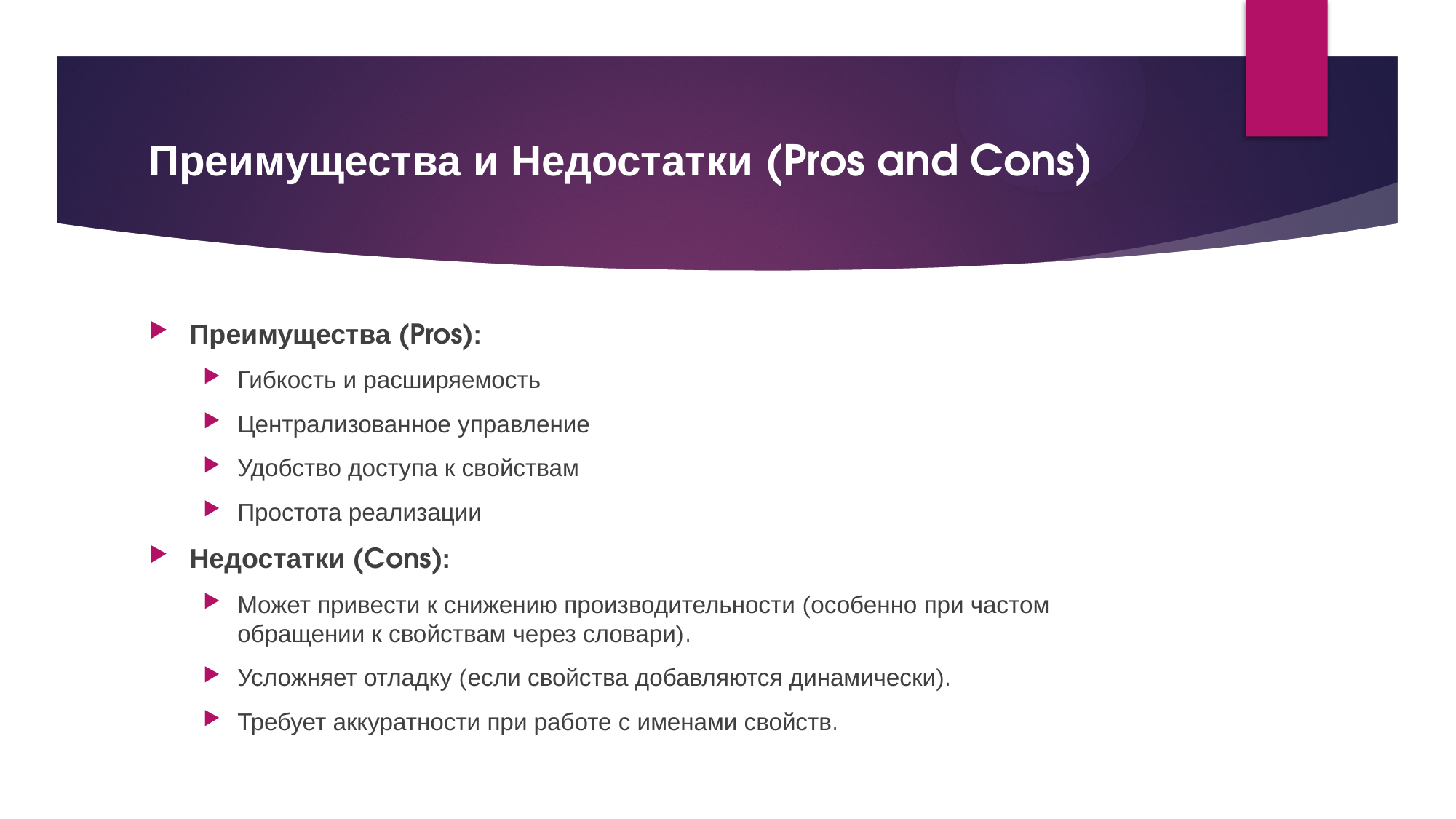

# Преимущества и Недостатки (Pros and Cons)
Преимущества (Pros):
Гибкость и расширяемость
Централизованное управление
Удобство доступа к свойствам
Простота реализации
Недостатки (Cons):
Может привести к снижению производительности (особенно при частом обращении к свойствам через словари).
Усложняет отладку (если свойства добавляются динамически).
Требует аккуратности при работе с именами свойств.